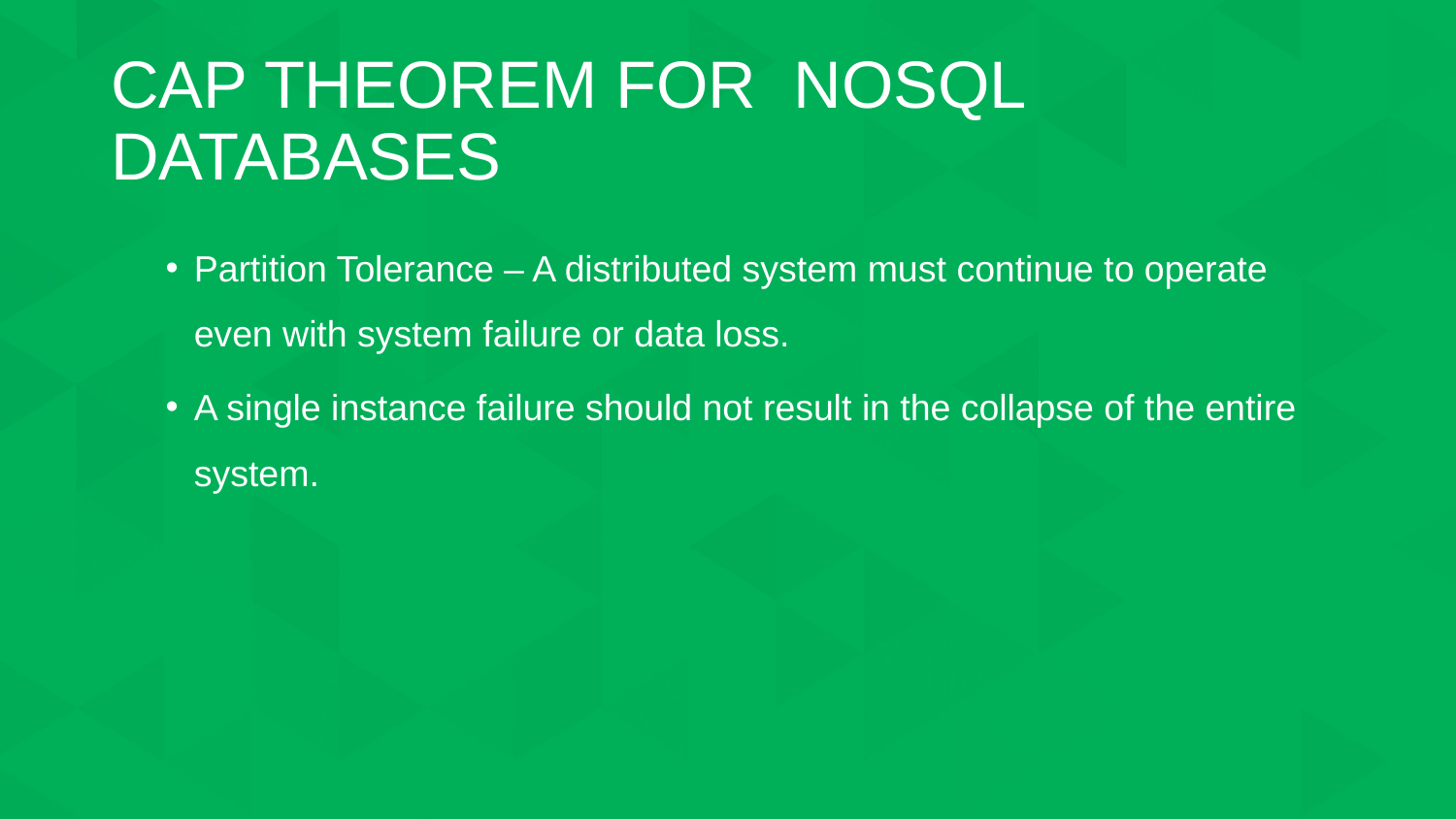

# CAP THEOREM FOR  NOSQL DATABASES
Partition Tolerance – A distributed system must continue to operate even with system failure or data loss.
A single instance failure should not result in the collapse of the entire system.